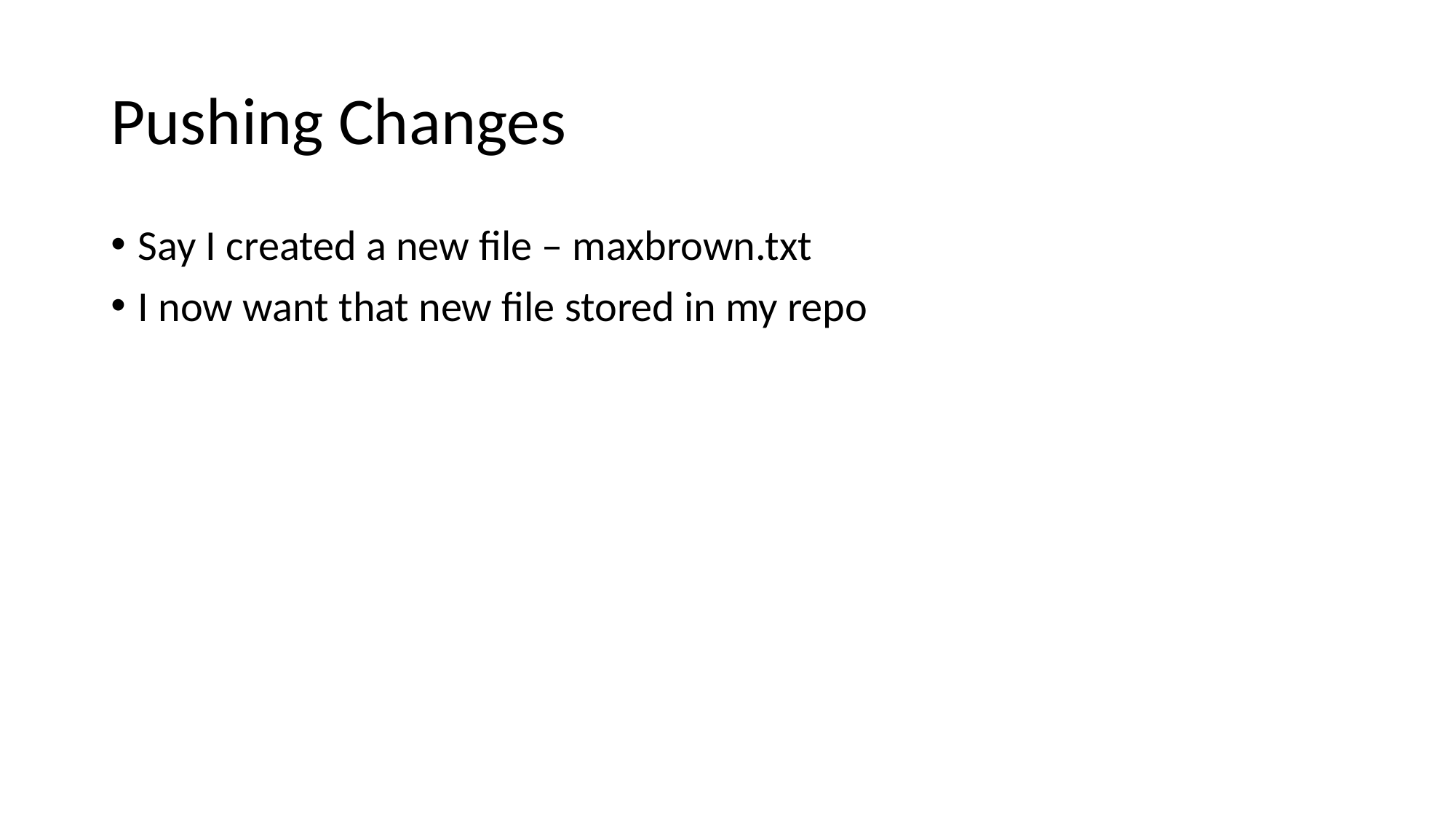

# Pushing Changes
Say I created a new file – maxbrown.txt
I now want that new file stored in my repo